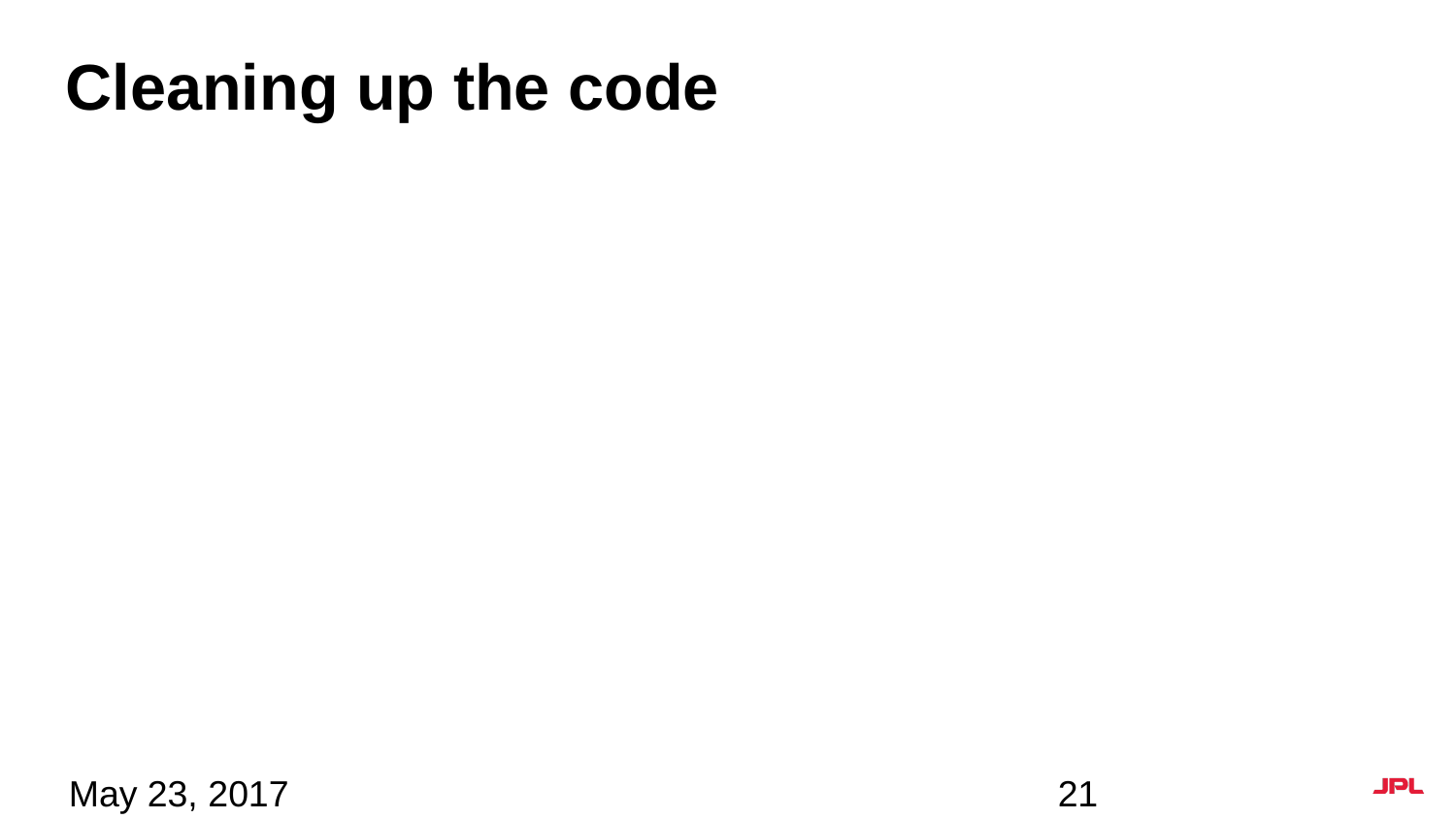

# Cleaning up the code

May 23, 2017

21